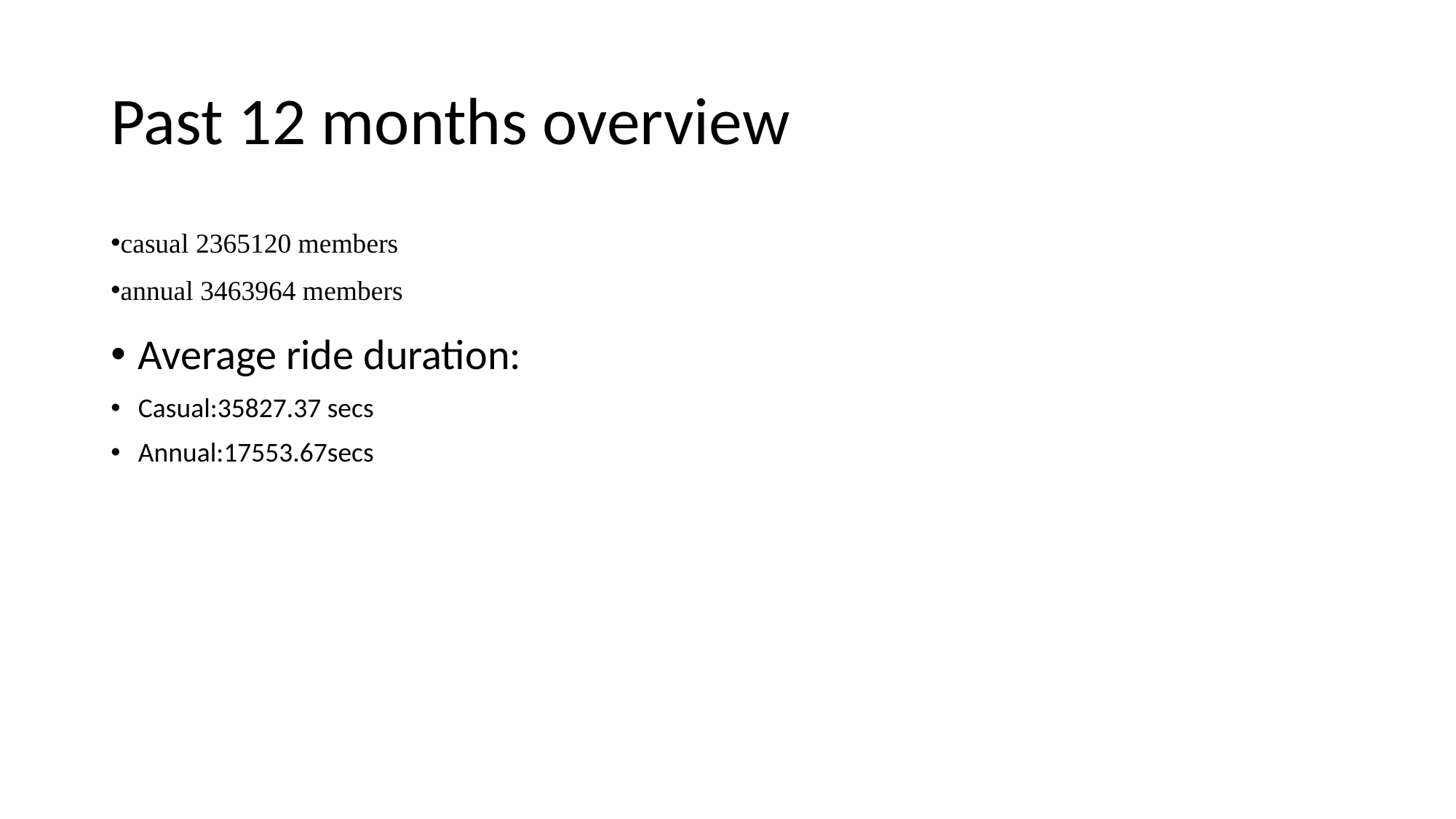

# Past 12 months overview
casual 2365120 members
annual 3463964 members
Average ride duration:
Casual:35827.37 secs
Annual:17553.67secs